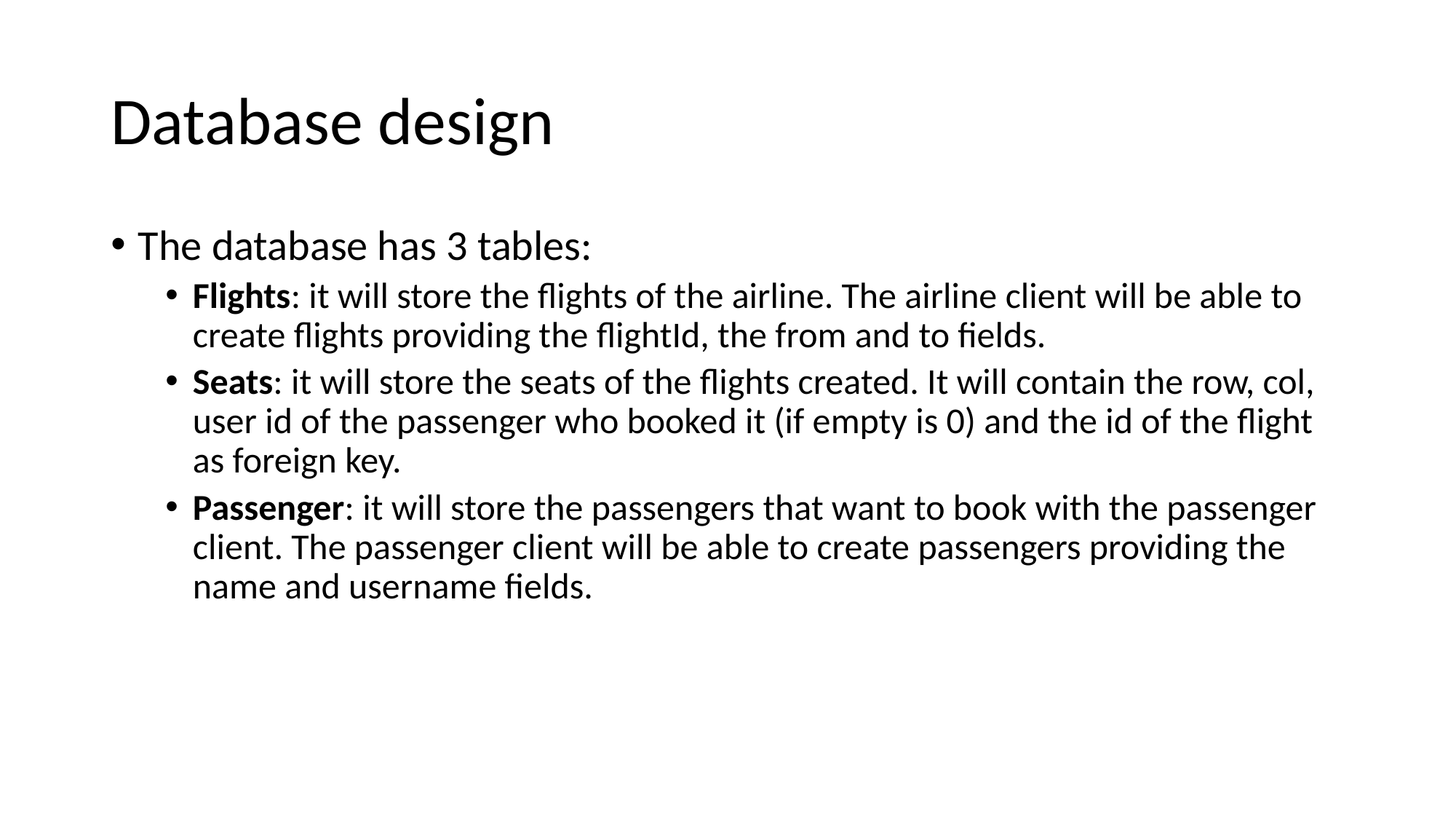

# Database design
The database has 3 tables:
Flights: it will store the flights of the airline. The airline client will be able to create flights providing the flightId, the from and to fields.
Seats: it will store the seats of the flights created. It will contain the row, col, user id of the passenger who booked it (if empty is 0) and the id of the flight as foreign key.
Passenger: it will store the passengers that want to book with the passenger client. The passenger client will be able to create passengers providing the name and username fields.